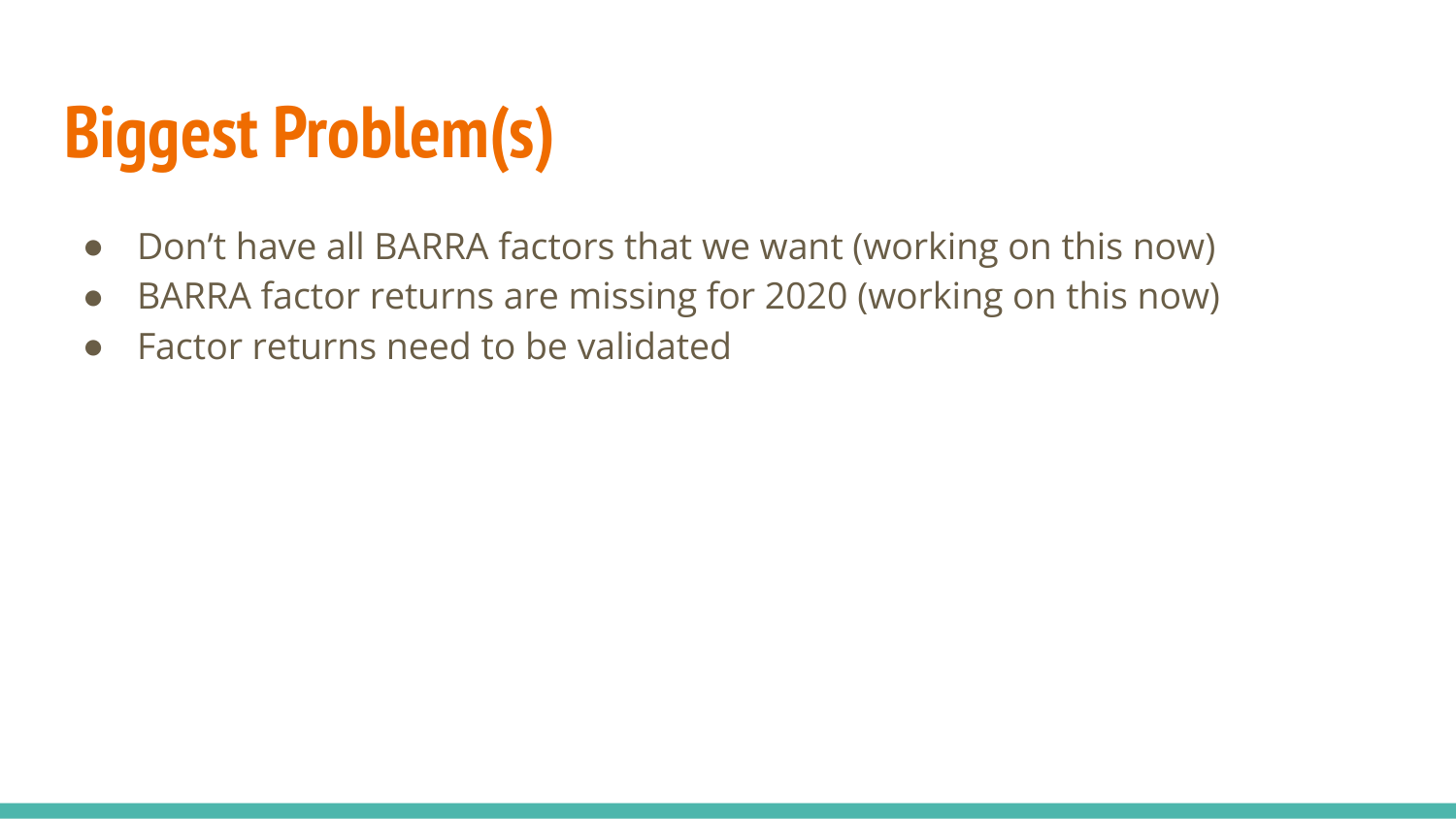

# Biggest Problem(s)
Don’t have all BARRA factors that we want (working on this now)
BARRA factor returns are missing for 2020 (working on this now)
Factor returns need to be validated